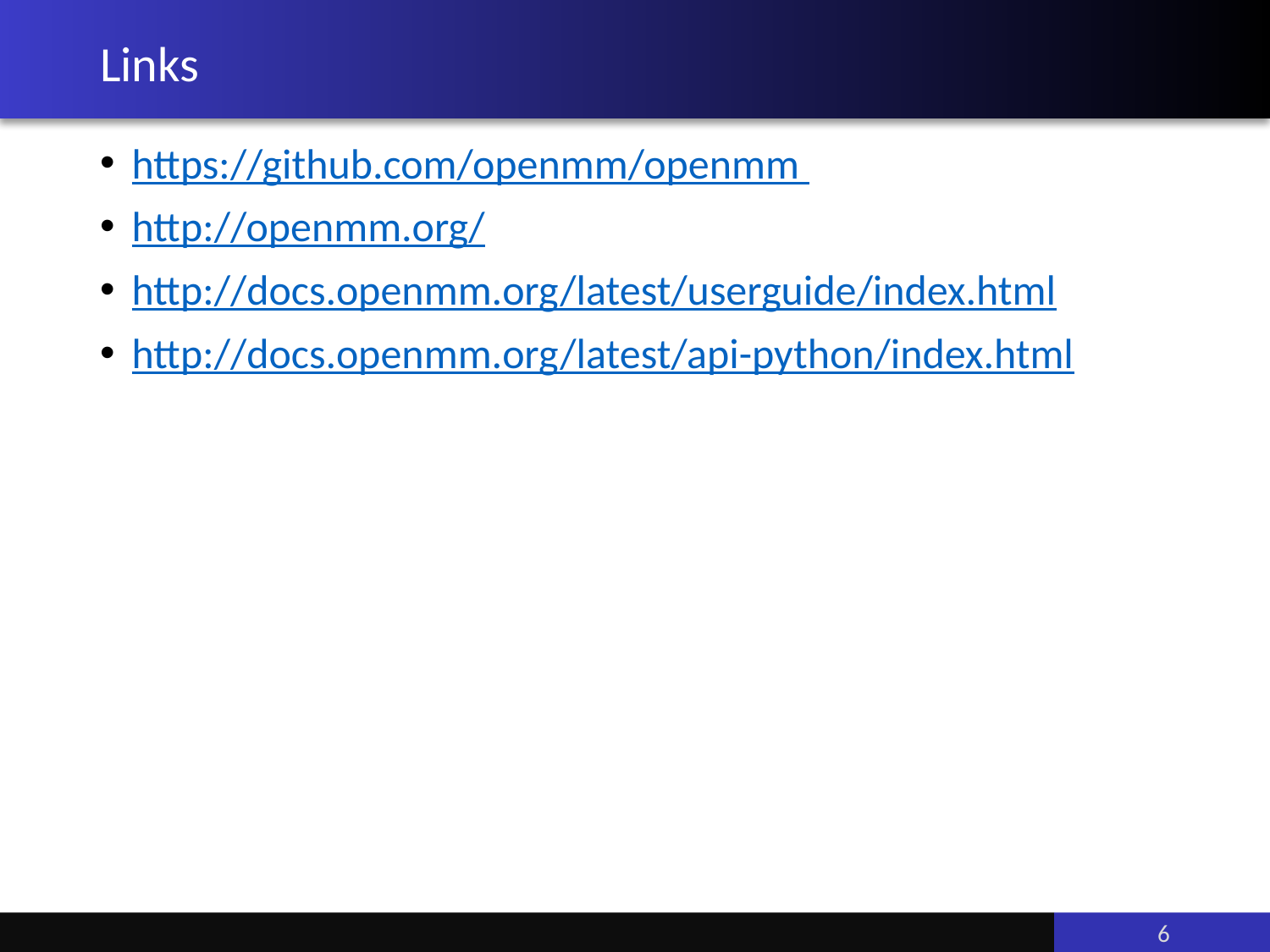

# Links
https://github.com/openmm/openmm
http://openmm.org/
http://docs.openmm.org/latest/userguide/index.html
http://docs.openmm.org/latest/api-python/index.html

6